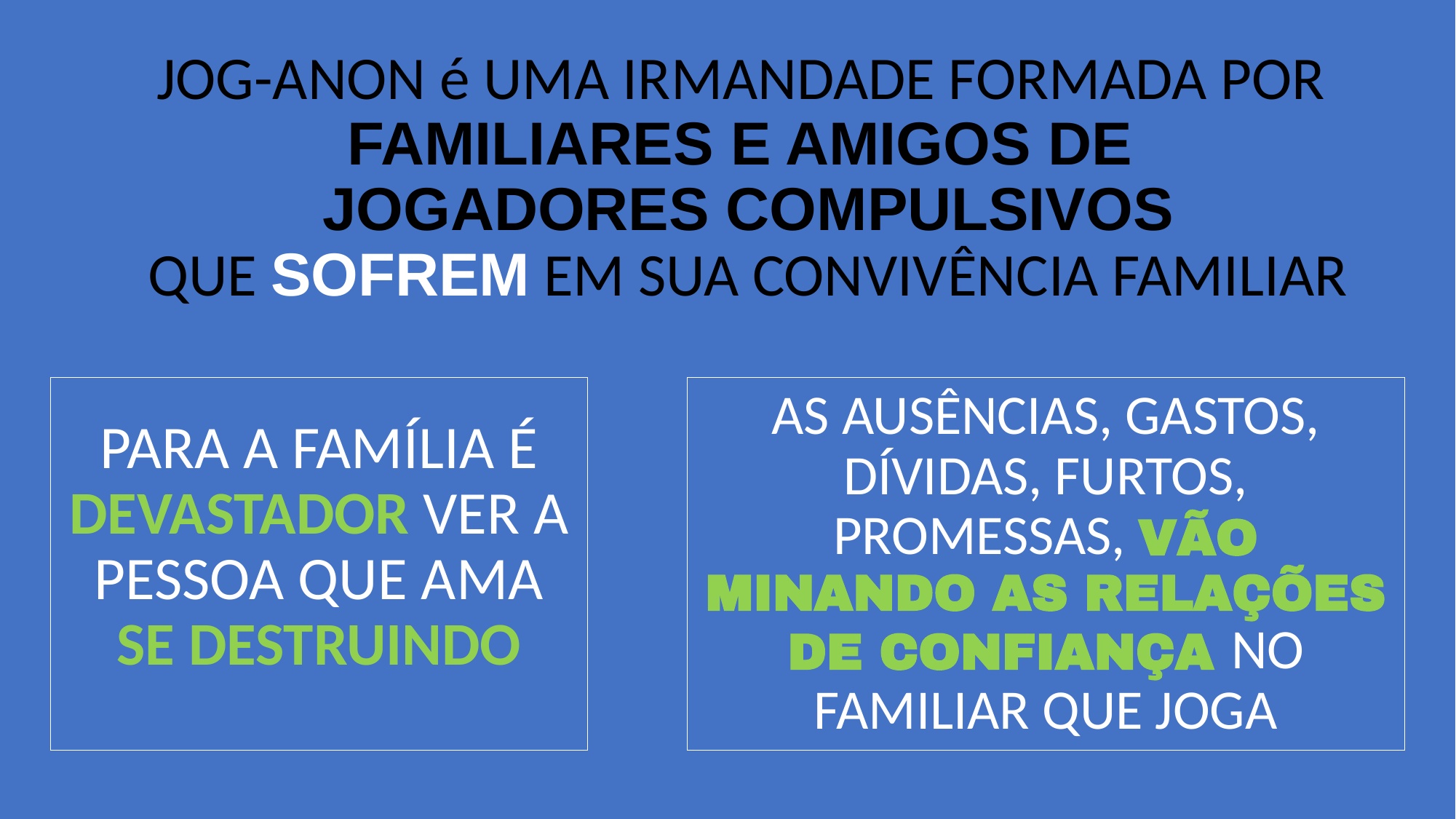

# JOG-ANON é UMA IRMANDADE FORMADA POR FAMILIARES E AMIGOS DE JOGADORES COMPULSIVOS QUE SOFREM EM SUA CONVIVÊNCIA FAMILIAR

PARA A FAMÍLIA É DEVASTADOR VER A PESSOA QUE AMA SE DESTRUINDO

AS AUSÊNCIAS, GASTOS, DÍVIDAS, FURTOS, PROMESSAS, VÃO MINANDO AS RELAÇÕES DE CONFIANÇA NO FAMILIAR QUE JOGA